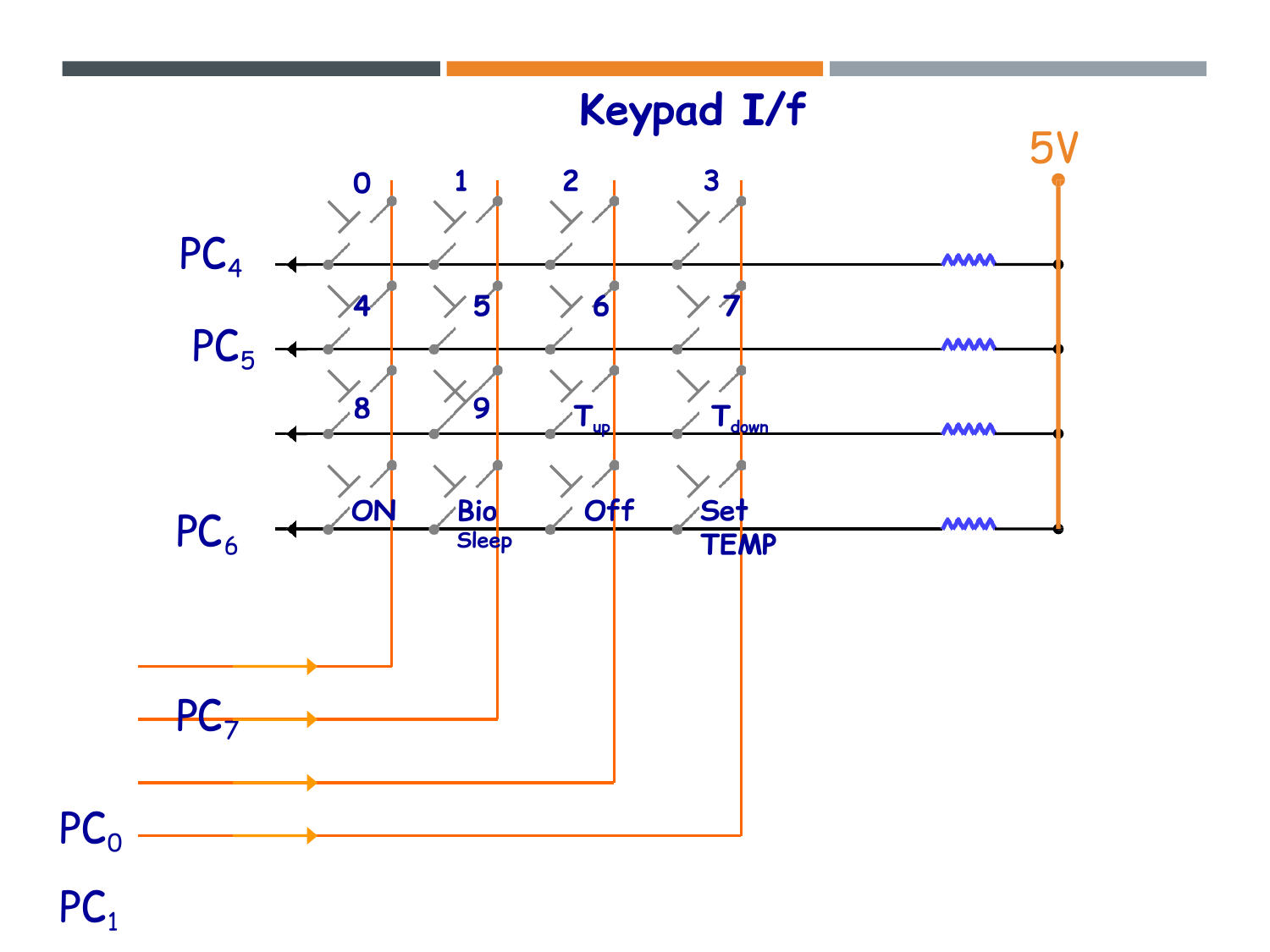

# Keypad I/f
5V
| 0 | 1 |  | 2 |  | 3 |  |
| --- | --- | --- | --- | --- | --- | --- |
| 4 |  | 5 |  | 6 |  | 7 |
| 8 |  | 9 |  |  |  |  |
|  |  |  |  |  |  |  |

PC4
 PC5    PC6        PC7

PC0
PC1
PC2  PC3

Tup
Tdown

ON
Bio Sleep
Off
Set TEMP